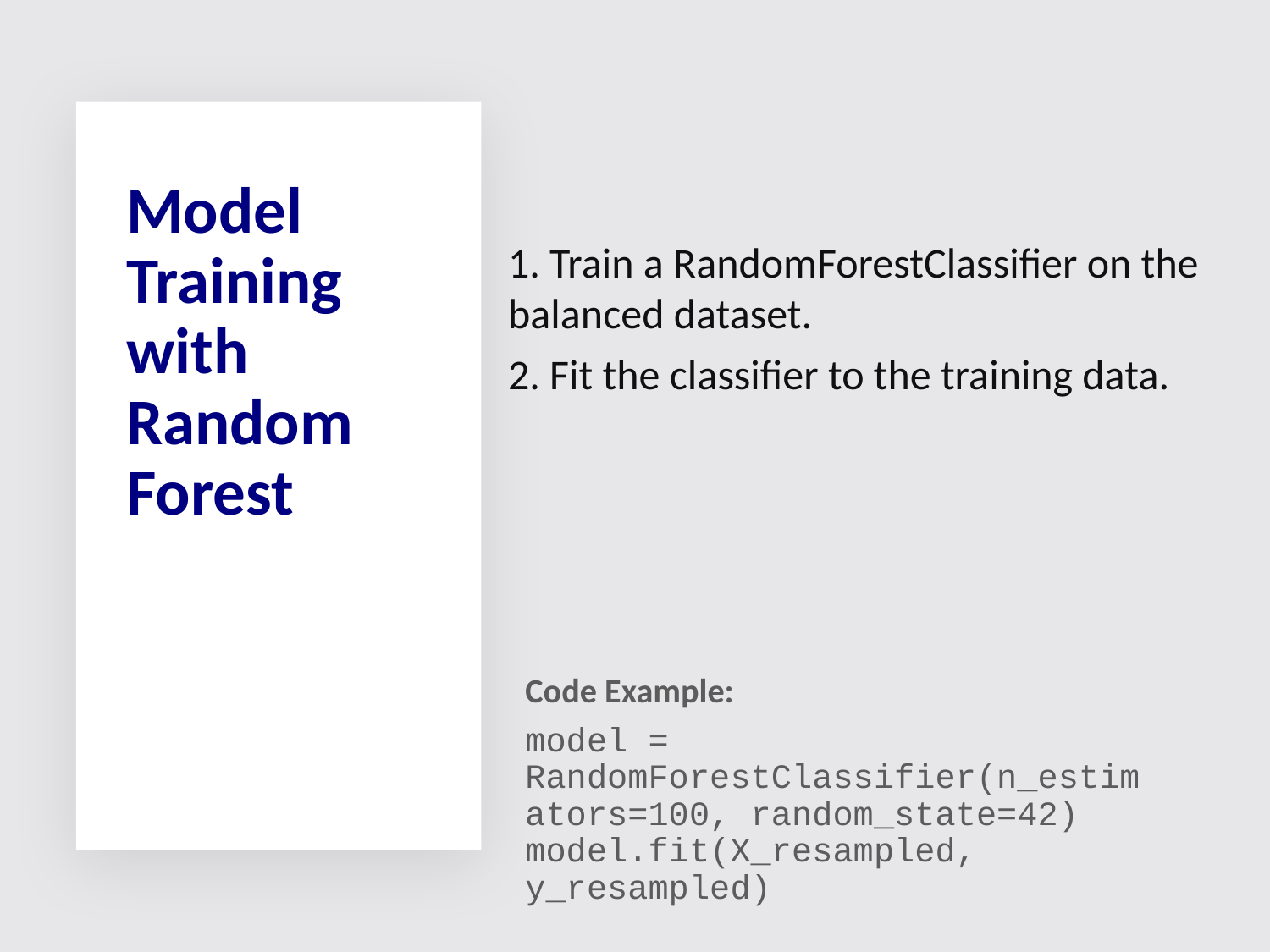

# Model Training with Random Forest
1. Train a RandomForestClassifier on the balanced dataset.
2. Fit the classifier to the training data.

Code Example:
model = RandomForestClassifier(n_estimators=100, random_state=42)
model.fit(X_resampled, y_resampled)